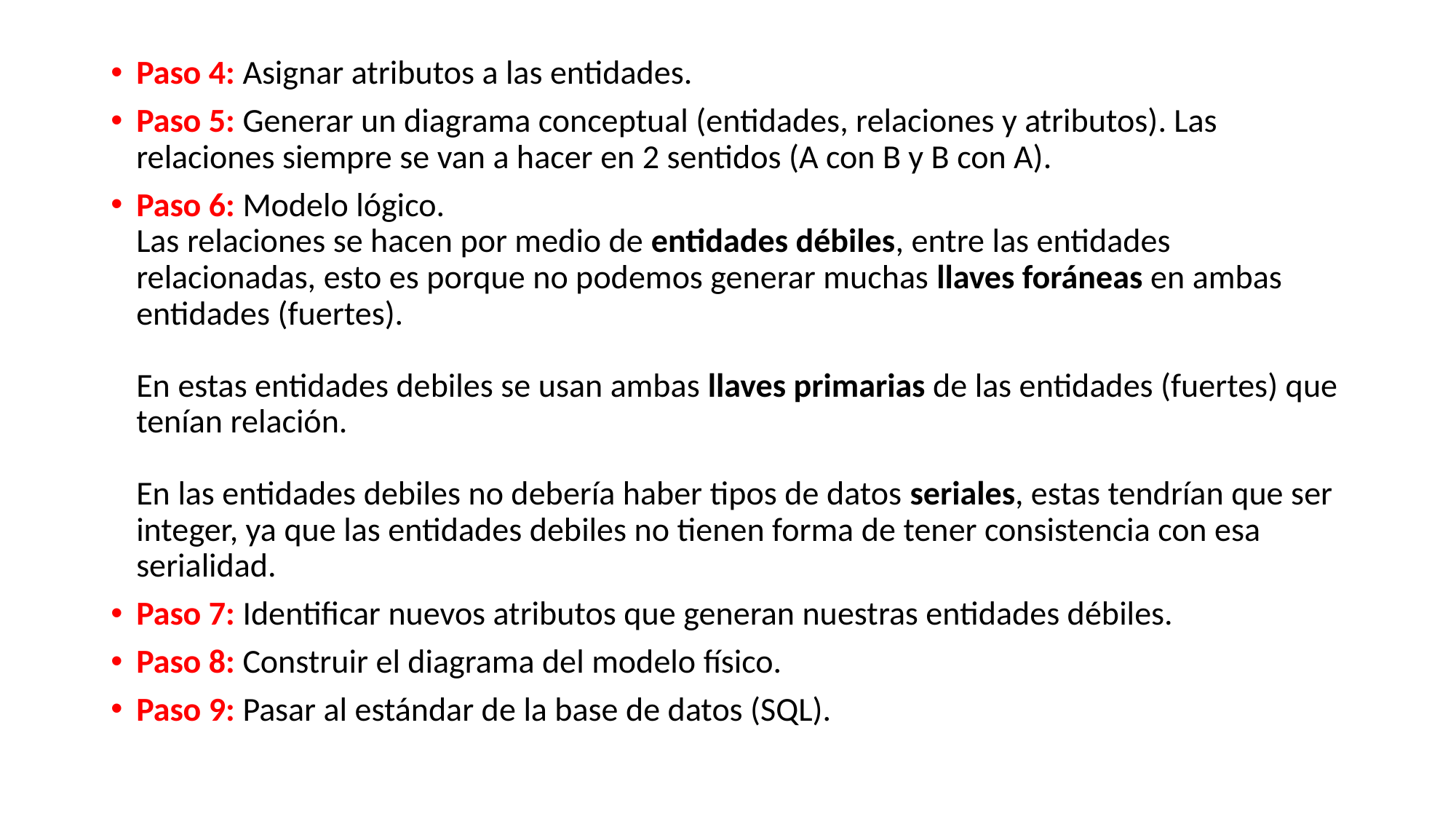

Paso 4: Asignar atributos a las entidades.
Paso 5: Generar un diagrama conceptual (entidades, relaciones y atributos). Las relaciones siempre se van a hacer en 2 sentidos (A con B y B con A).
Paso 6: Modelo lógico.
Las relaciones se hacen por medio de entidades débiles, entre las entidades relacionadas, esto es porque no podemos generar muchas llaves foráneas en ambas entidades (fuertes).
En estas entidades debiles se usan ambas llaves primarias de las entidades (fuertes) que tenían relación.
En las entidades debiles no debería haber tipos de datos seriales, estas tendrían que ser integer, ya que las entidades debiles no tienen forma de tener consistencia con esa serialidad.
Paso 7: Identificar nuevos atributos que generan nuestras entidades débiles.
Paso 8: Construir el diagrama del modelo físico.
Paso 9: Pasar al estándar de la base de datos (SQL).